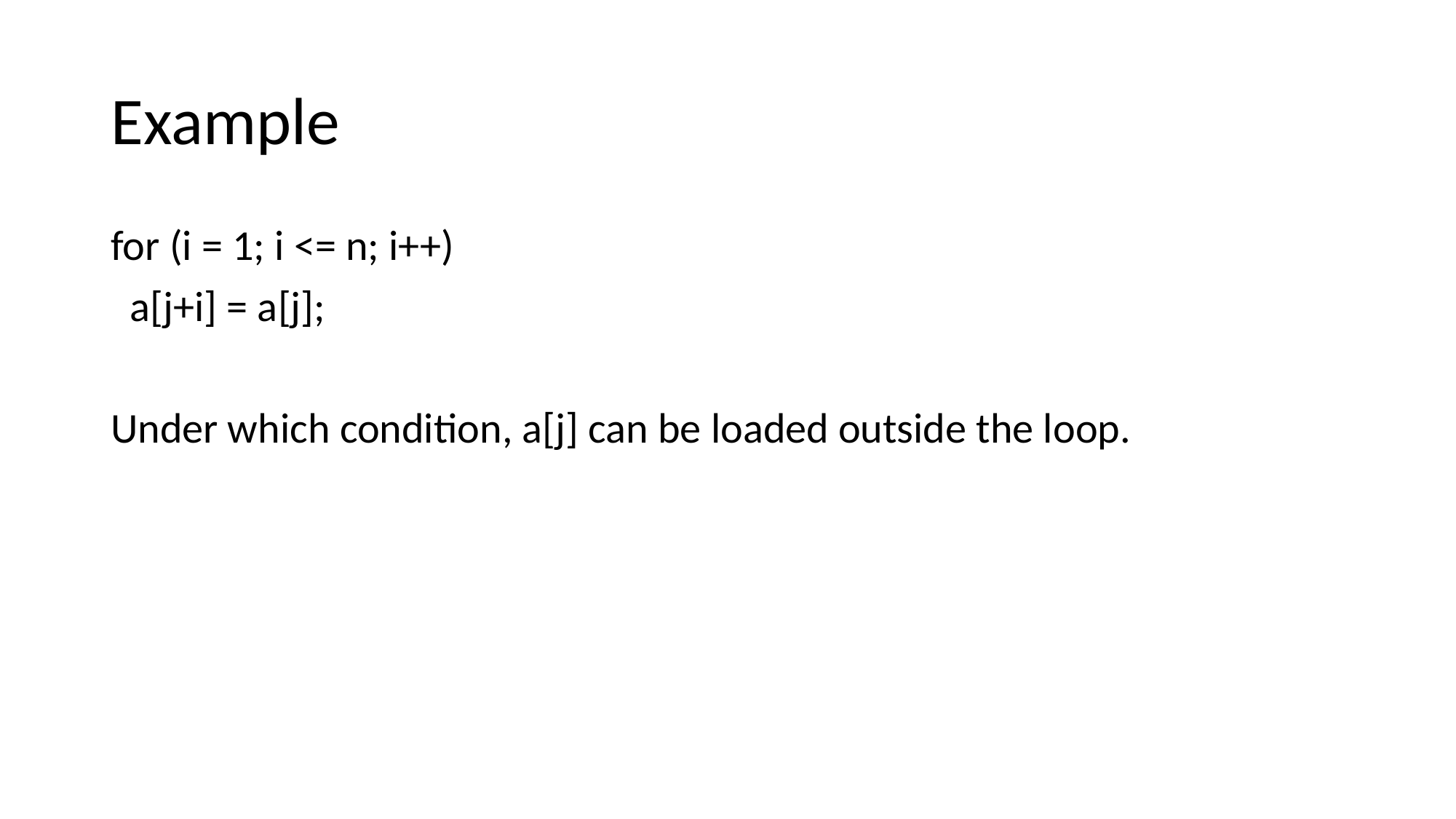

# Example
for (i = 1; i <= n; i++)
  a[j+i] = a[j];

Under which condition, a[j] can be loaded outside the loop.